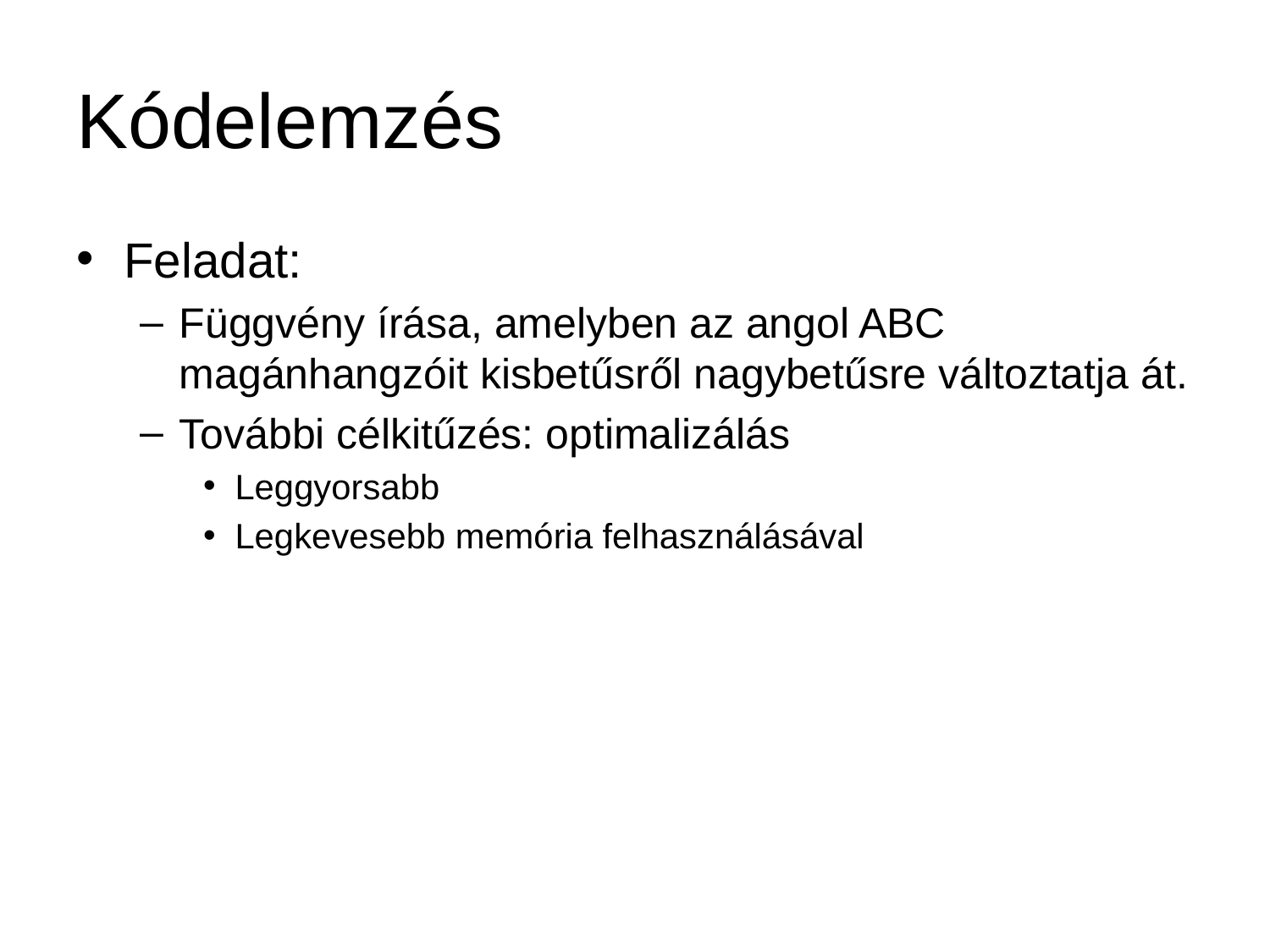

# Kódelemzés
Feladat:
Függvény írása, amelyben az angol ABC magánhangzóit kisbetűsről nagybetűsre változtatja át.
További célkitűzés: optimalizálás
Leggyorsabb
Legkevesebb memória felhasználásával